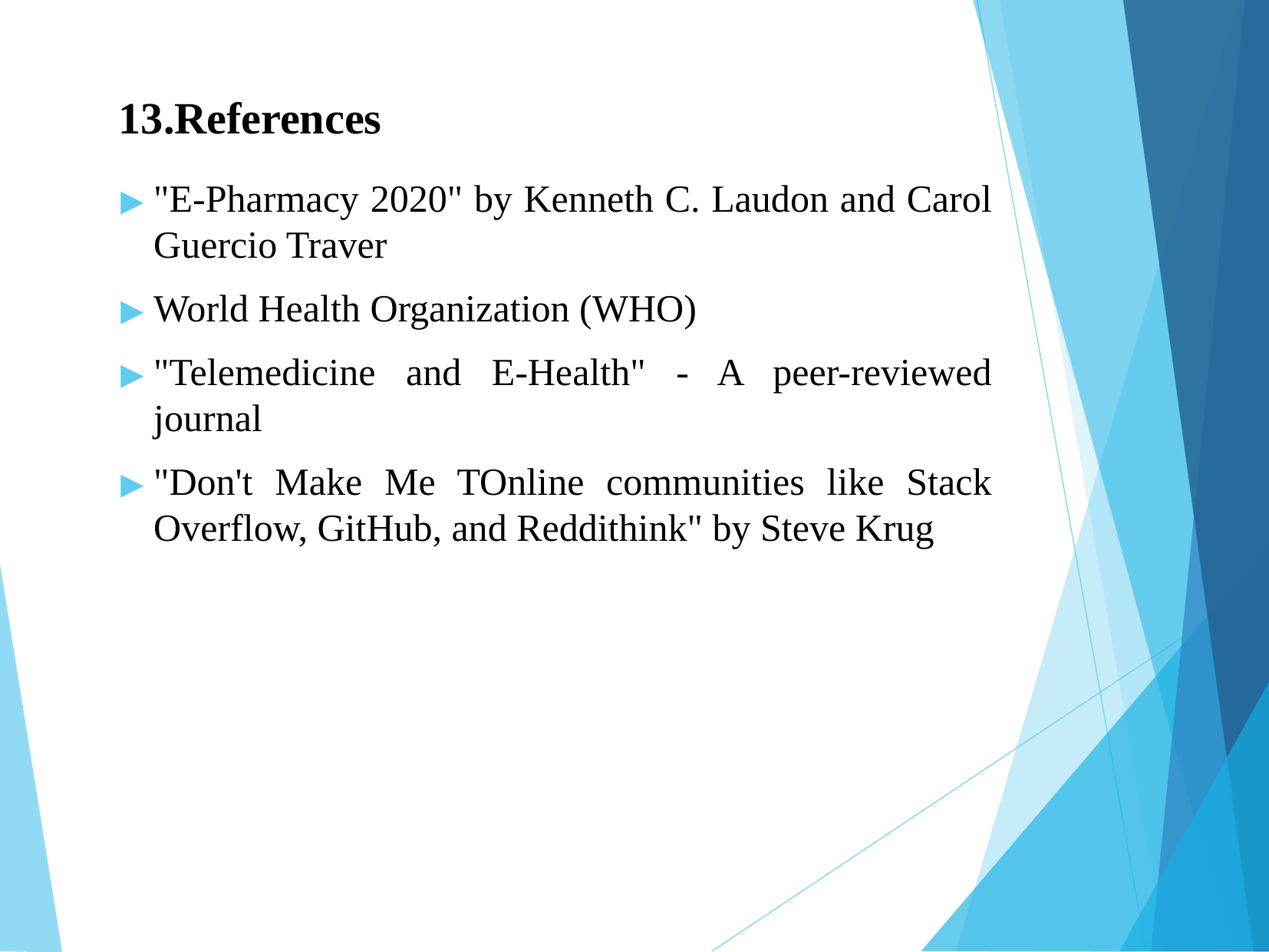

# 13.References
"E-Pharmacy 2020" by Kenneth C. Laudon and Carol Guercio Traver
World Health Organization (WHO)
"Telemedicine and E-Health" - A peer-reviewed journal
"Don't Make Me TOnline communities like Stack Overflow, GitHub, and Reddithink" by Steve Krug